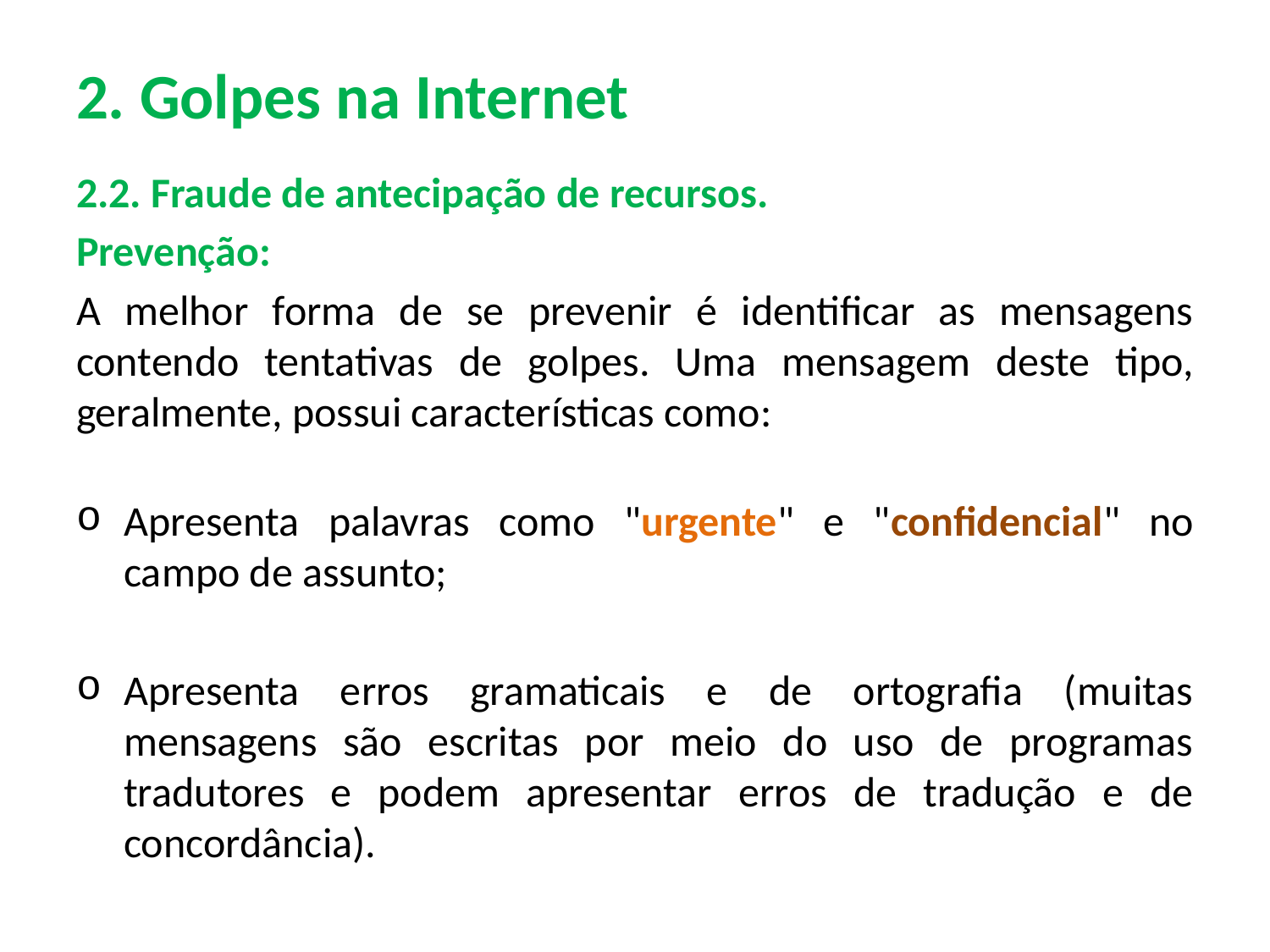

# 2. Golpes na Internet
2.2. Fraude de antecipação de recursos.
Prevenção:
A melhor forma de se prevenir é identificar as mensagens contendo tentativas de golpes. Uma mensagem deste tipo, geralmente, possui características como:

Apresenta palavras como "urgente" e "confidencial" no campo de assunto;

Apresenta erros gramaticais e de ortografia (muitas mensagens são escritas por meio do uso de programas tradutores e podem apresentar erros de tradução e de concordância).